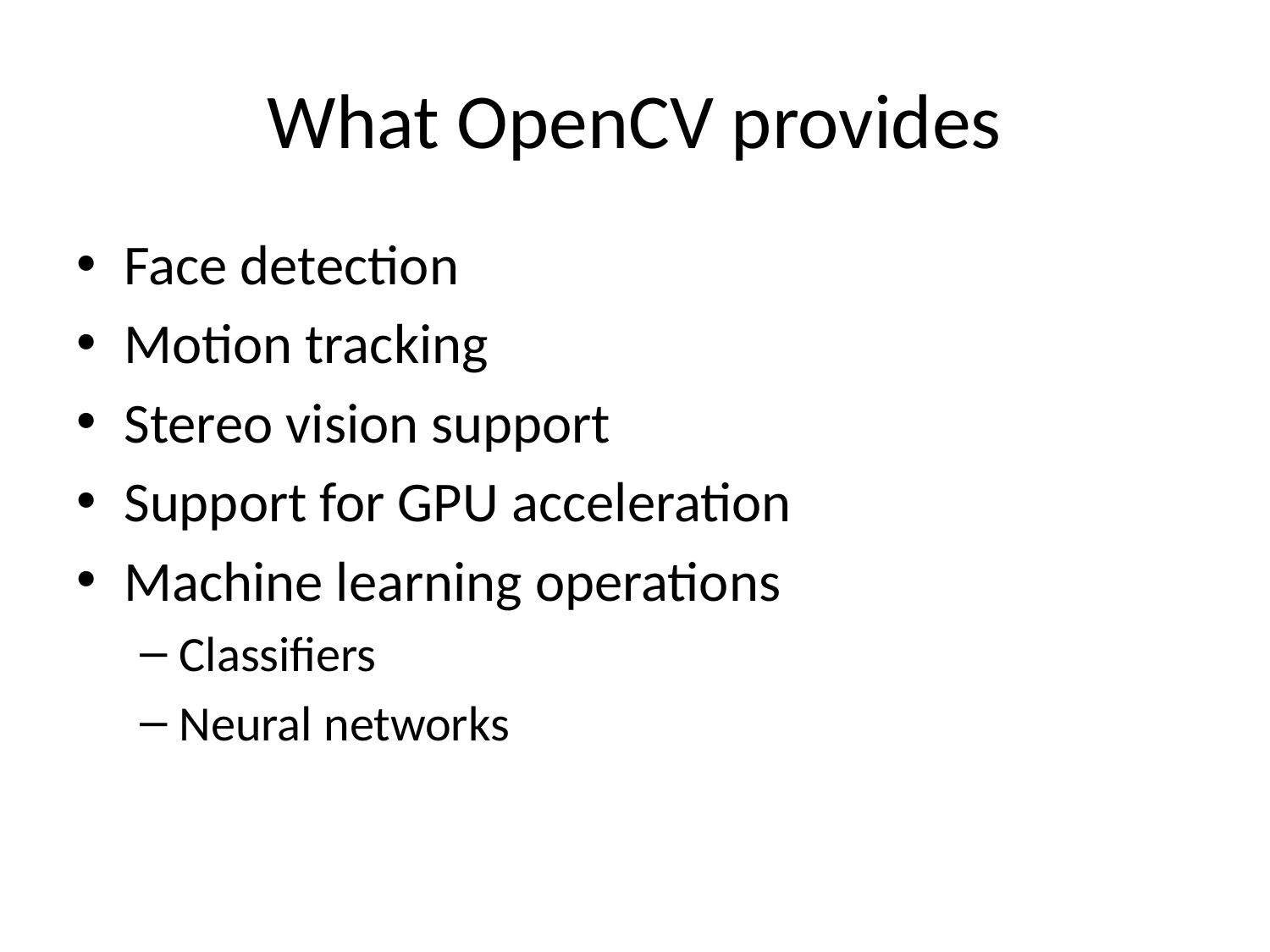

# What OpenCV provides
Face detection
Motion tracking
Stereo vision support
Support for GPU acceleration
Machine learning operations
Classifiers
Neural networks